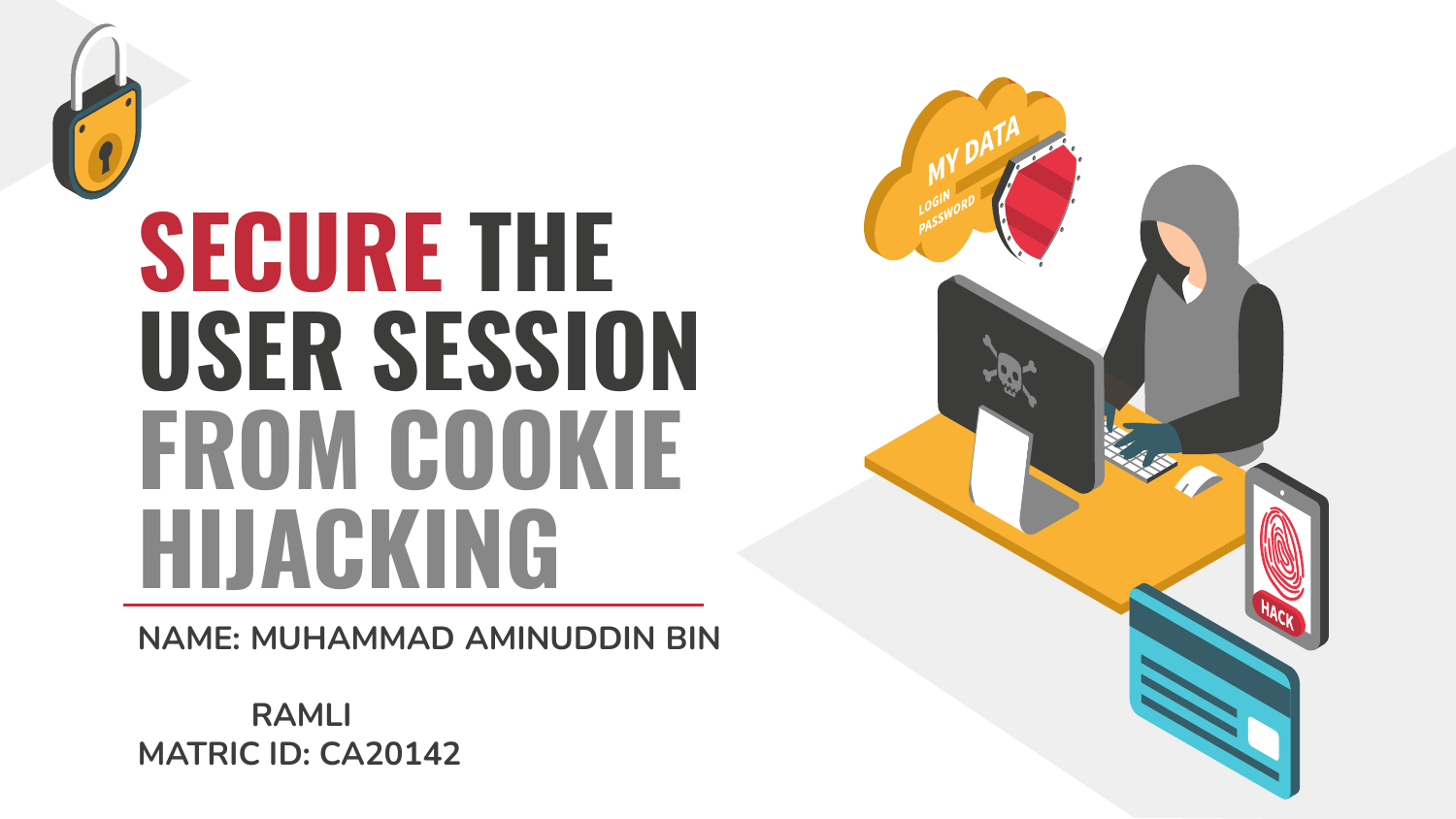

# SECURE THE USER SESSION FROM COOKIE HIJACKING
NAME: MUHAMMAD AMINUDDIN BIN
             RAMLI
MATRIC ID: CA20142